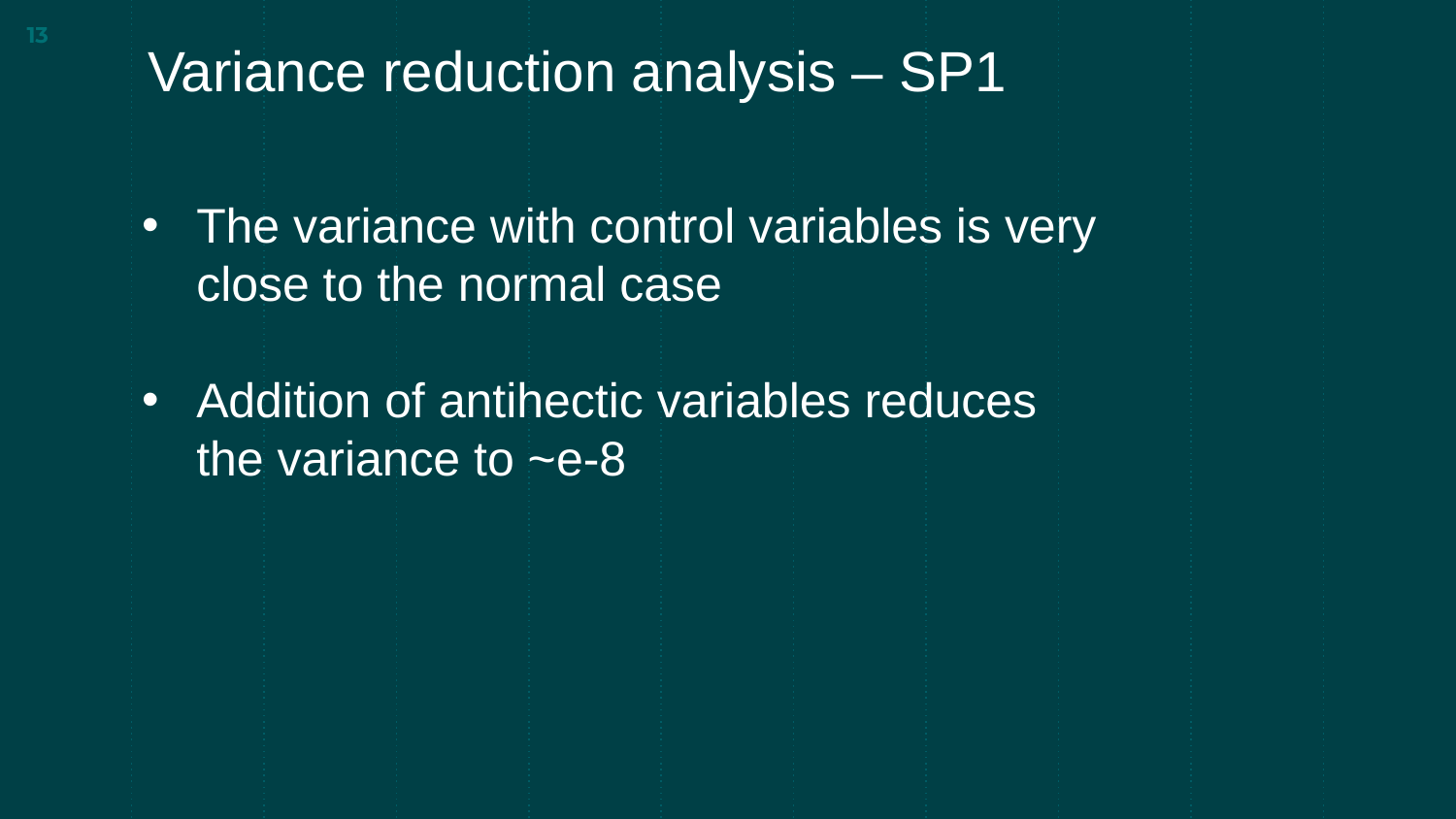

13
Variance reduction analysis – SP1
The variance with control variables is very close to the normal case

Addition of antihectic variables reduces the variance to ~e-8